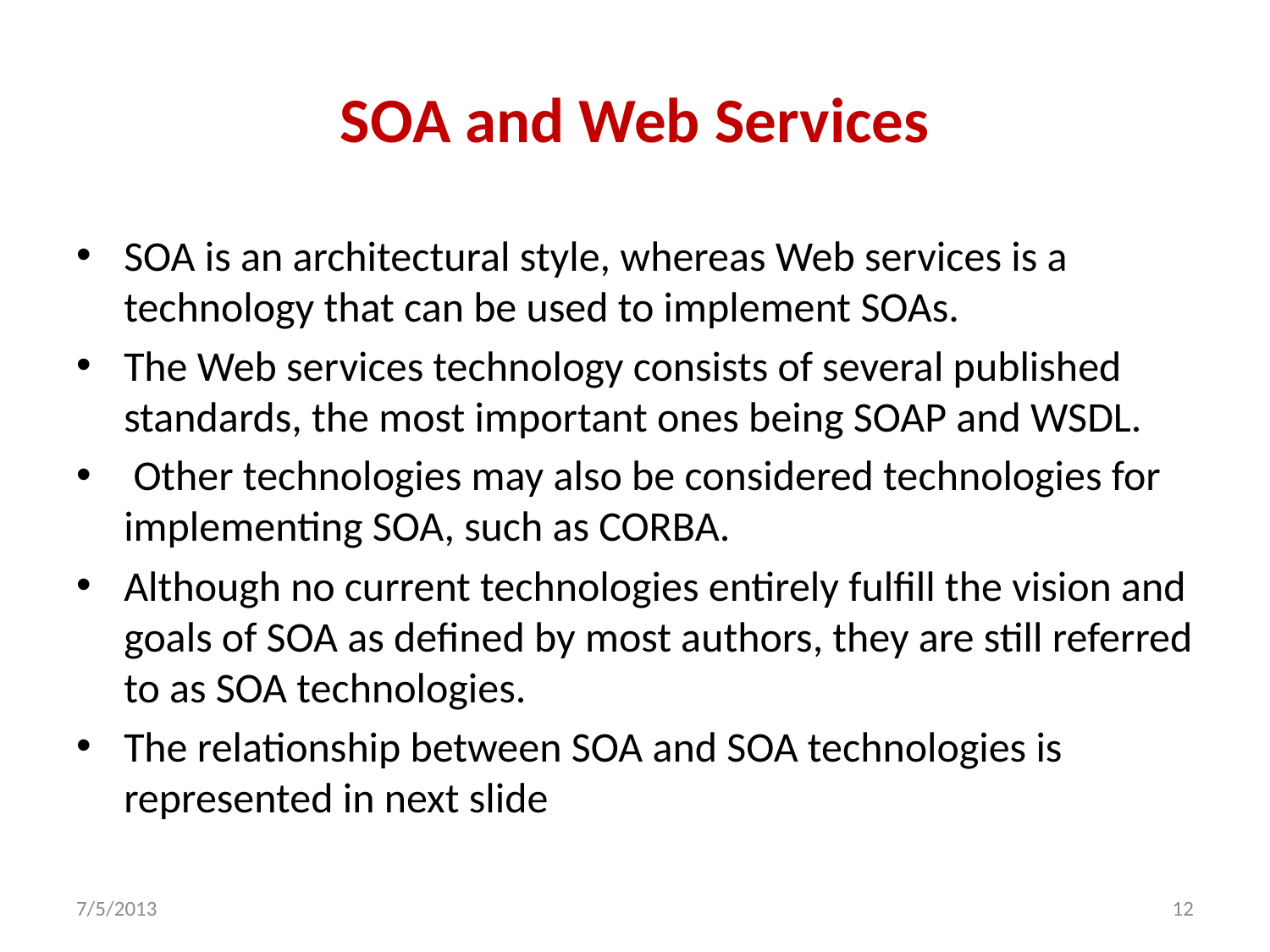

# SOA and Web Services
SOA is an architectural style, whereas Web services is a technology that can be used to implement SOAs.
The Web services technology consists of several published standards, the most important ones being SOAP and WSDL.
 Other technologies may also be considered technologies for implementing SOA, such as CORBA.
Although no current technologies entirely fulfill the vision and goals of SOA as defined by most authors, they are still referred to as SOA technologies.
The relationship between SOA and SOA technologies is represented in next slide

7/5/2013
12